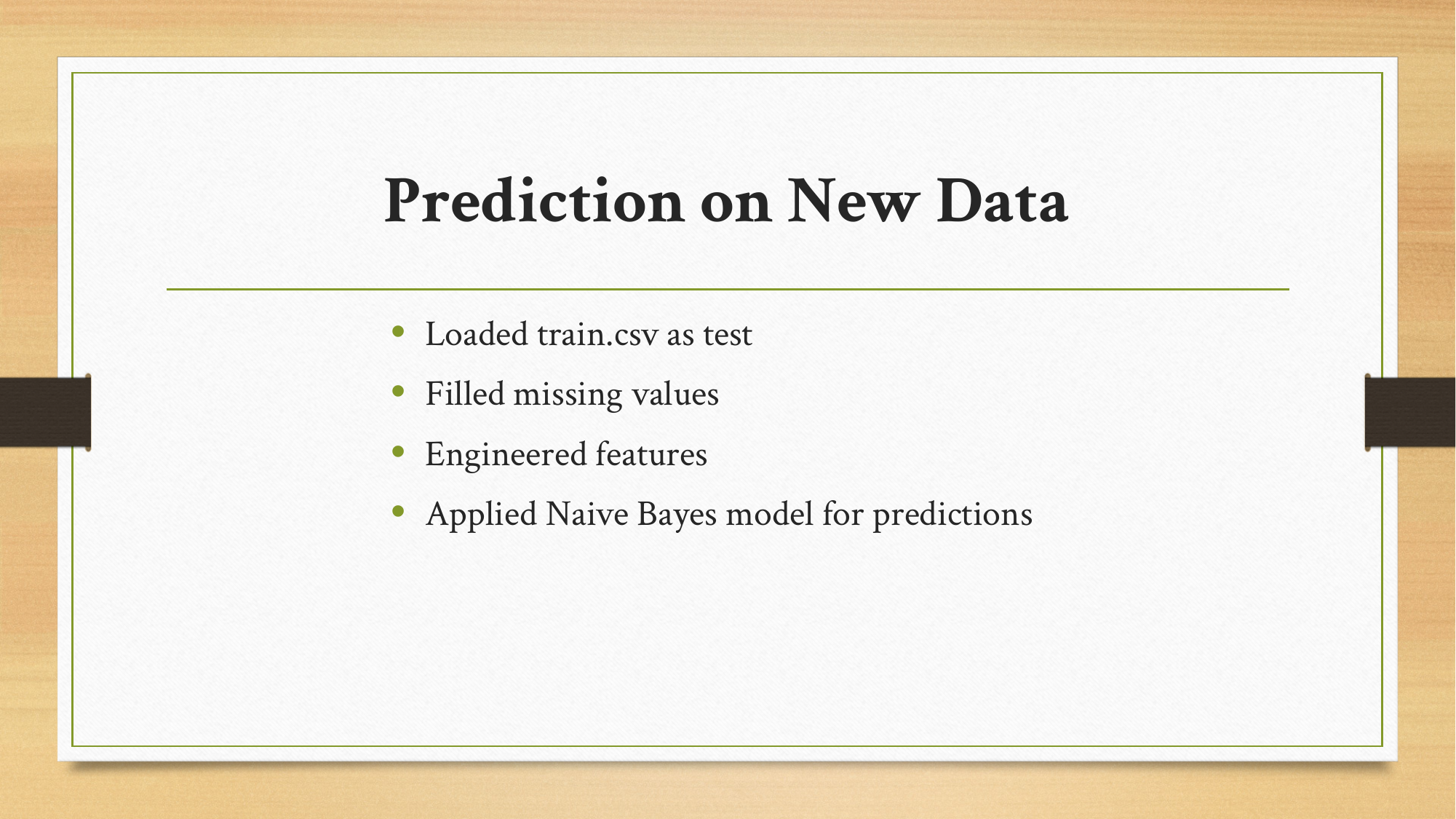

# Prediction on New Data
Loaded train.csv as test
Filled missing values
Engineered features
Applied Naive Bayes model for predictions